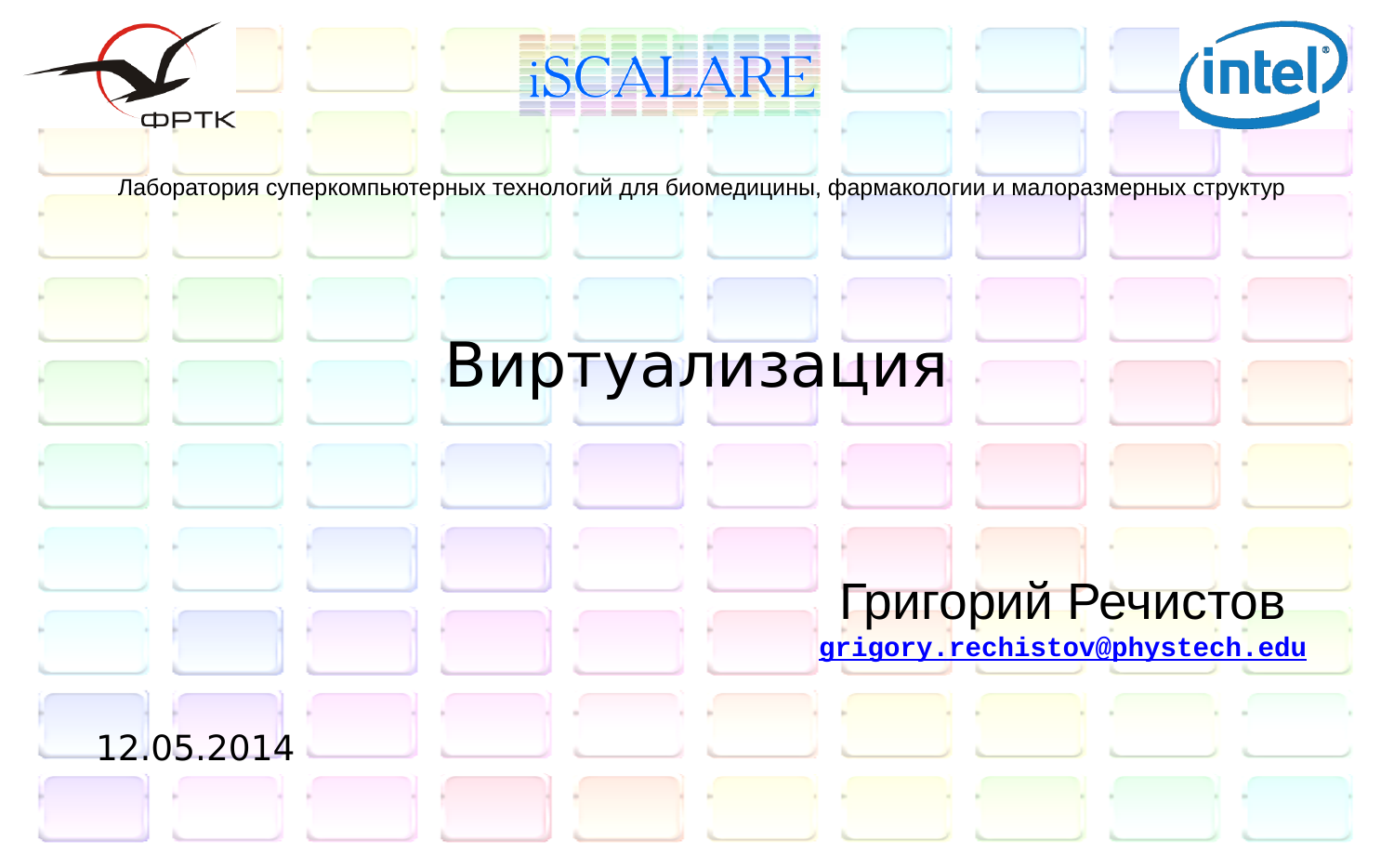

Лаборатория суперкомпьютерных технологий для биомедицины, фармакологии и малоразмерных структур
Виртуализация
Григорий Речистов
 grigory.rechistov@phystech.edu
12.05.2014